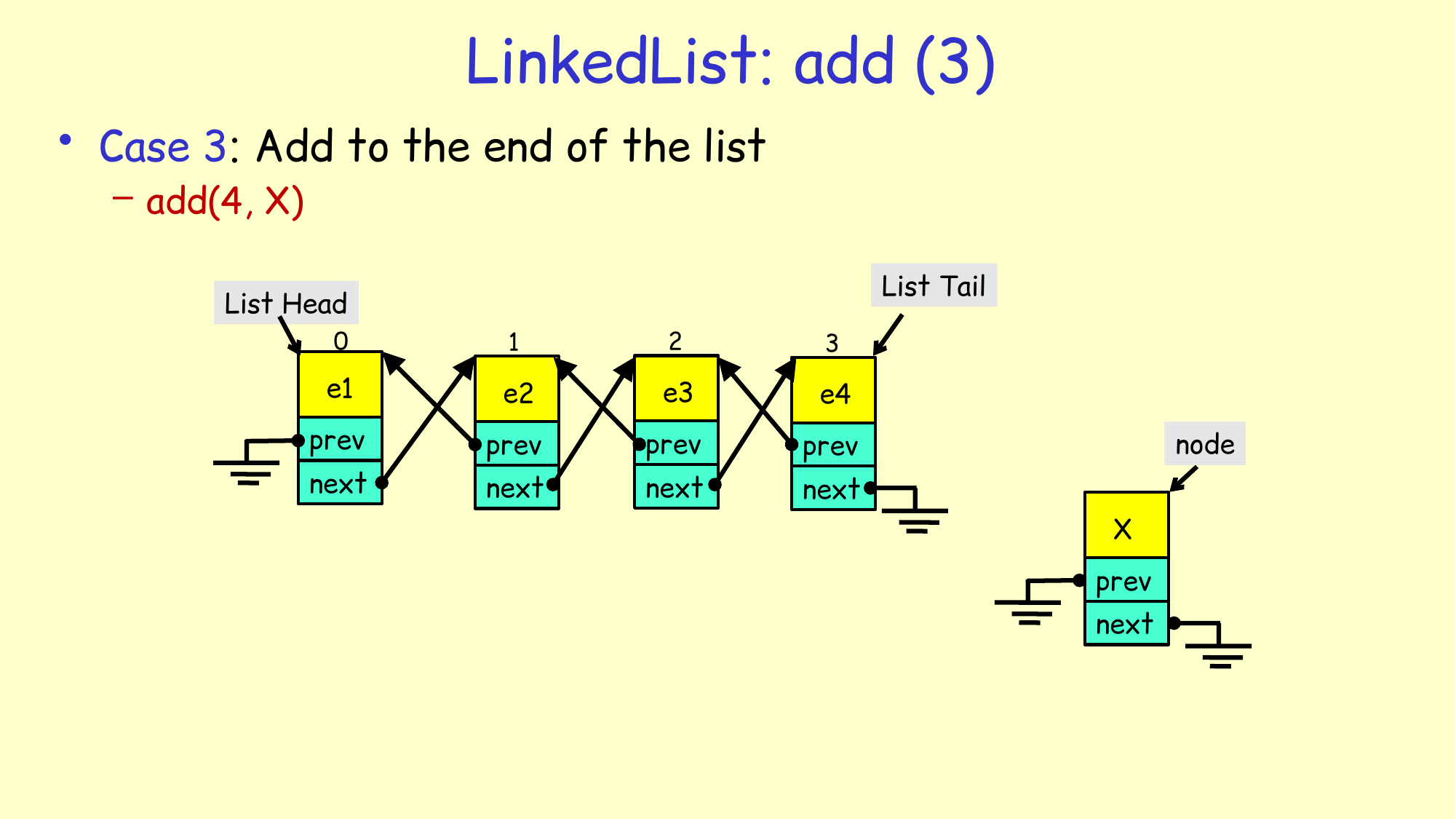

# LinkedList: add (3)
Case 3: Add to the end of the list
add(4, X)

List Tail
List Head
0
2
1
3

e1
e3
e2
e4
prev
prev
node
prev
prev

next
next
next
next

X
prev

next